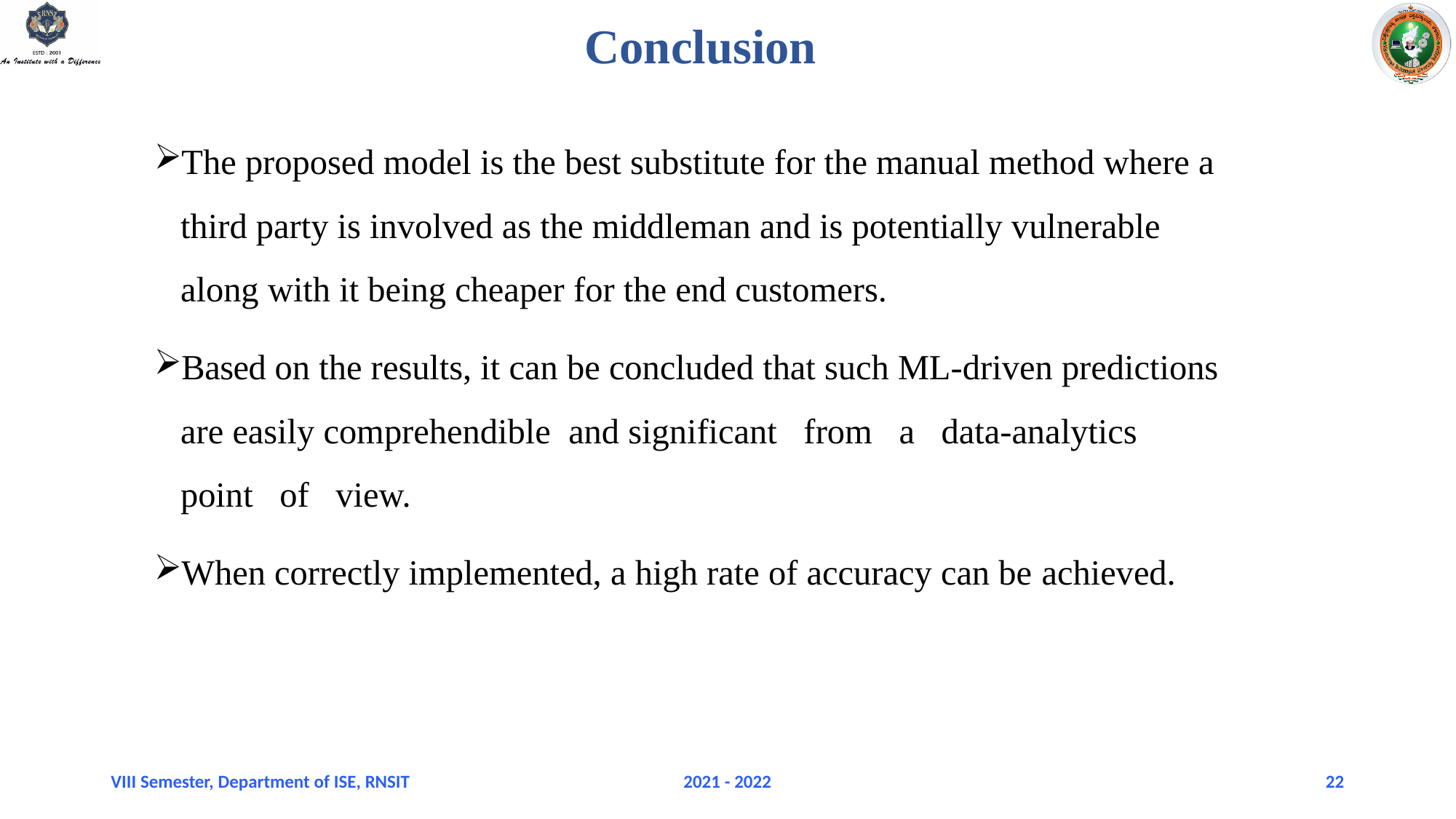

# Conclusion
The proposed model is the best substitute for the manual method where a third party is involved as the middleman and is potentially vulnerable along with it being cheaper for the end customers.
Based on the results, it can be concluded that such ML-driven predictions are easily comprehendible  and significant   from   a   data-analytics   point   of   view.
When correctly implemented, a high rate of accuracy can be achieved.

VIII Semester, Department of ISE, RNSIT
2021 - 2022
22